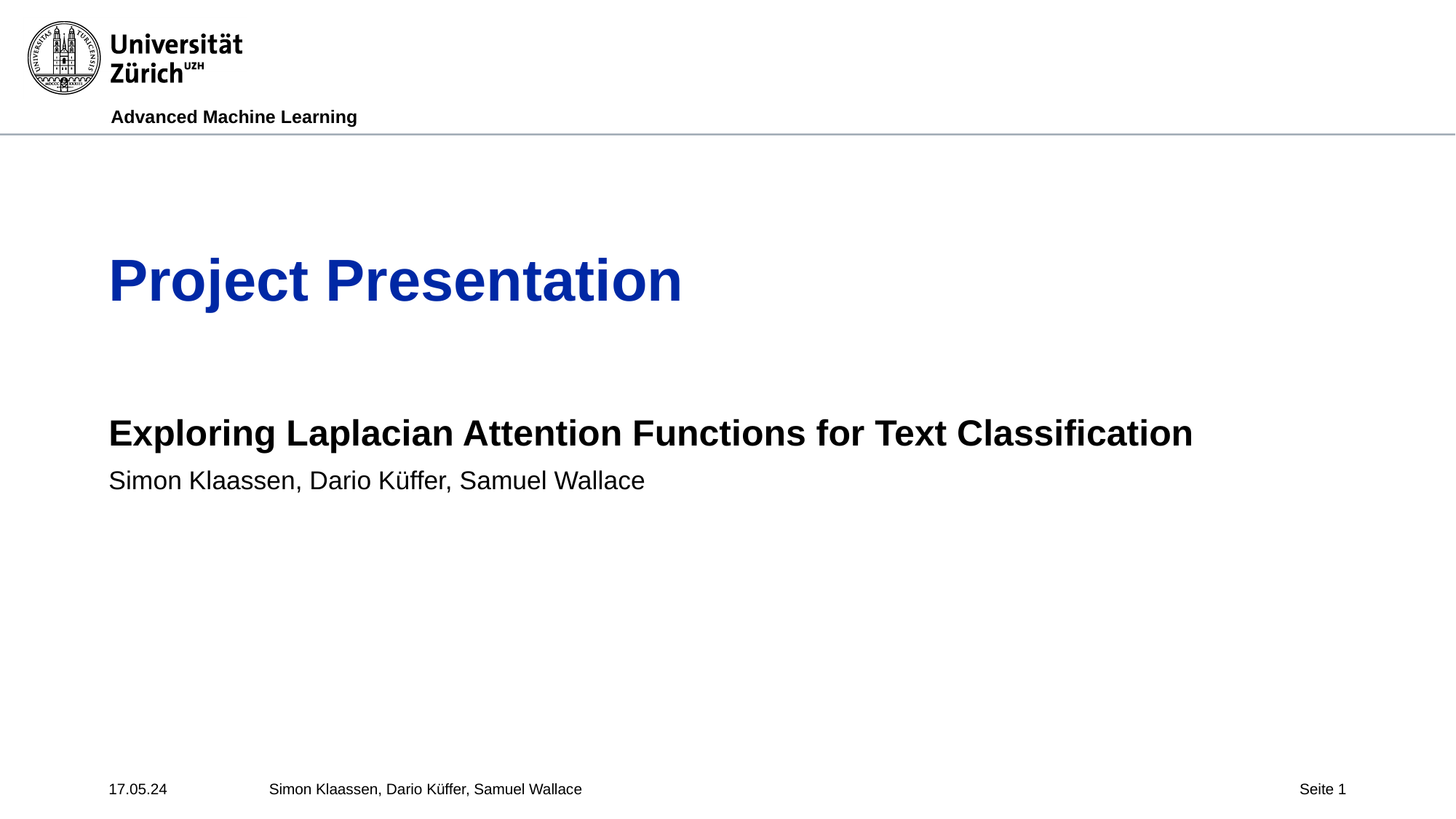

Advanced Machine Learning
# Project Presentation
Exploring Laplacian Attention Functions for Text Classification
Simon Klaassen, Dario Küffer, Samuel Wallace
17.05.24
Simon Klaassen, Dario Küffer, Samuel Wallace
Seite 1